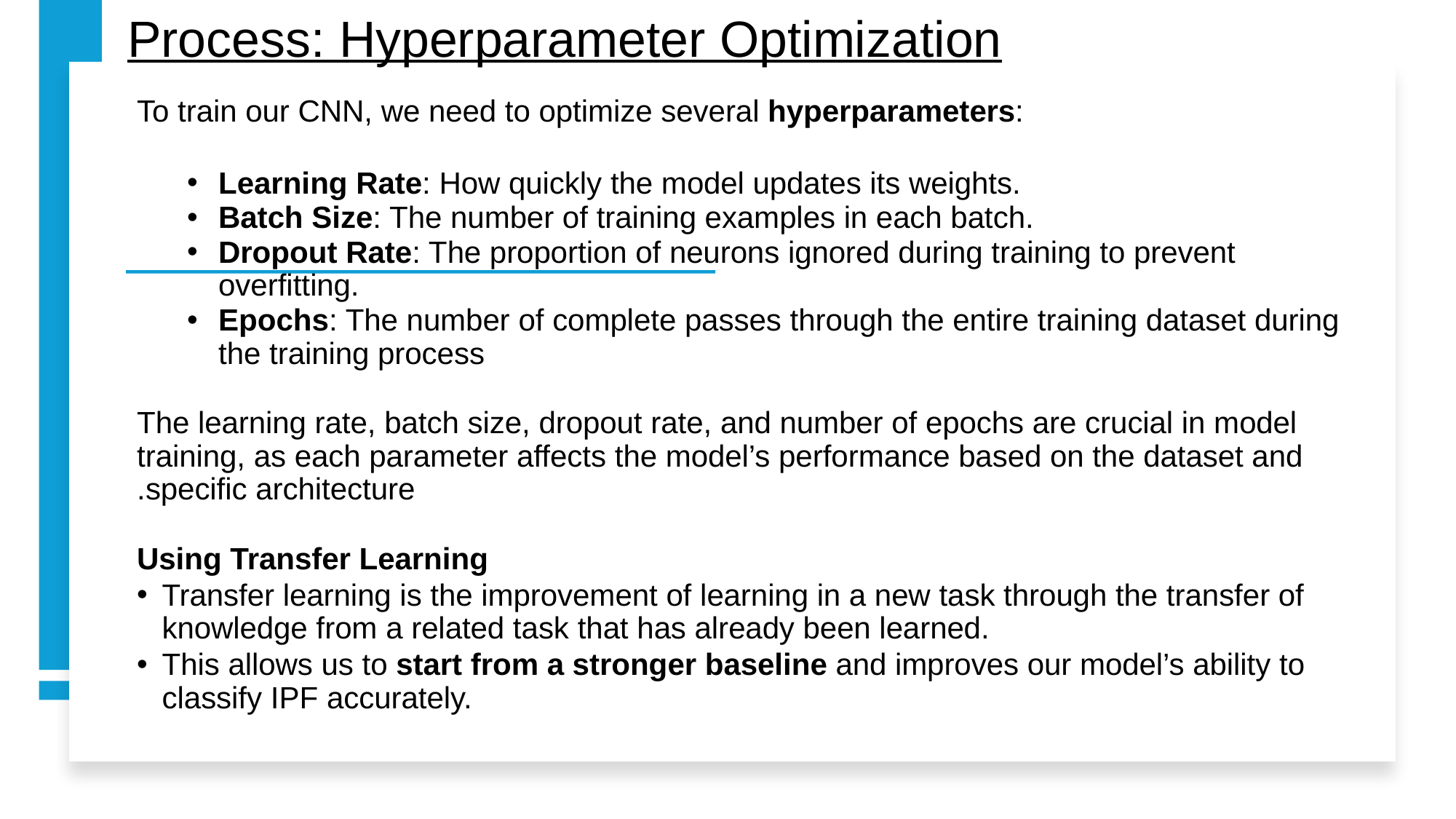

# Process: Hyperparameter Optimization

To train our CNN, we need to optimize several hyperparameters:

Learning Rate: How quickly the model updates its weights.
Batch Size: The number of training examples in each batch.
Dropout Rate: The proportion of neurons ignored during training to prevent overfitting.
Epochs: The number of complete passes through the entire training dataset during the training process

The learning rate, batch size, dropout rate, and number of epochs are crucial in model training, as each parameter affects the model’s performance based on the dataset and specific architecture.

Using Transfer Learning
Transfer learning is the improvement of learning in a new task through the transfer of knowledge from a related task that has already been learned.
This allows us to start from a stronger baseline and improves our model’s ability to classify IPF accurately.